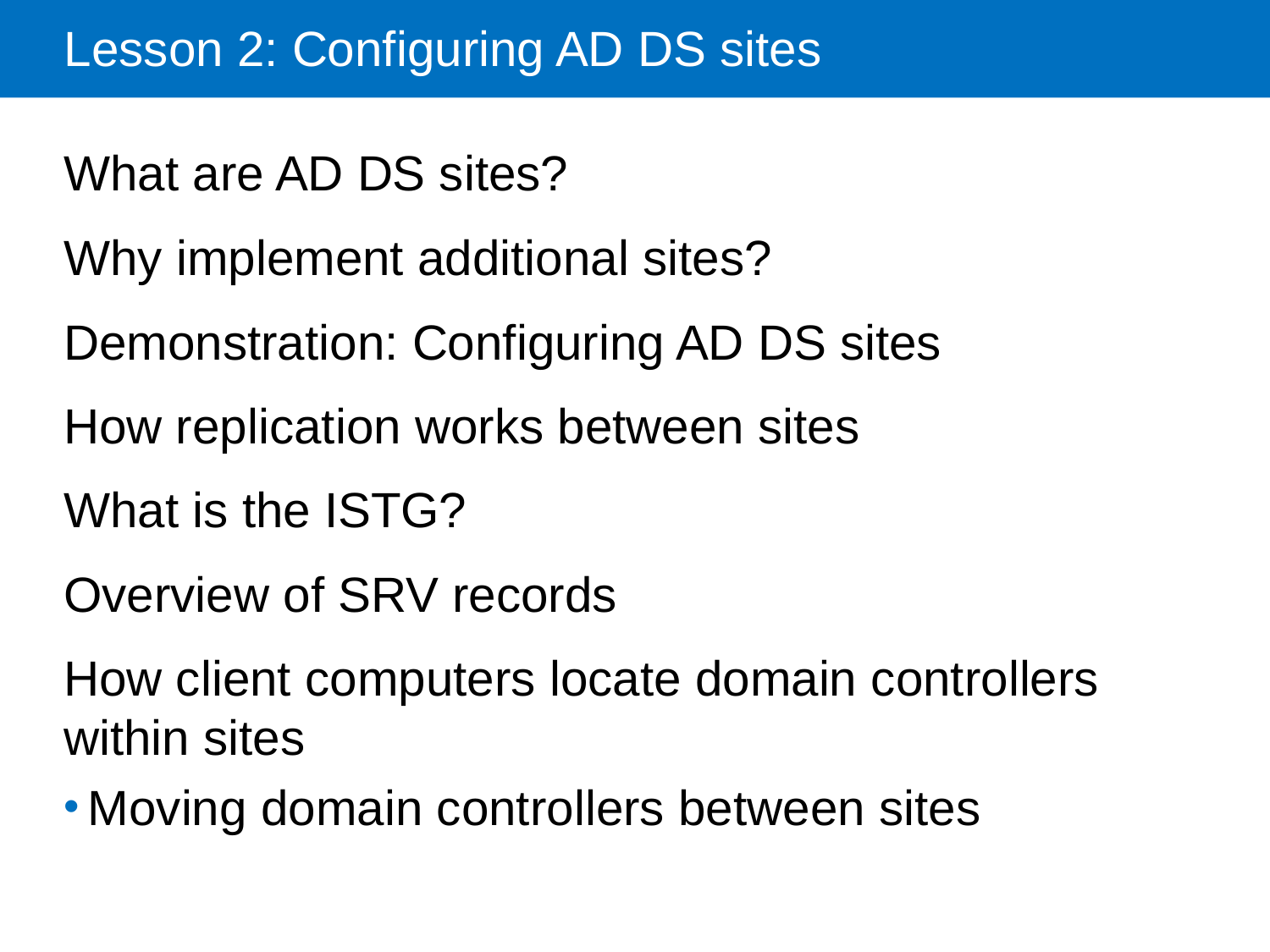

# Lesson 2: Configuring AD DS sites
What are AD DS sites?
Why implement additional sites?
Demonstration: Configuring AD DS sites
How replication works between sites
What is the ISTG?
Overview of SRV records
How client computers locate domain controllers within sites
Moving domain controllers between sites